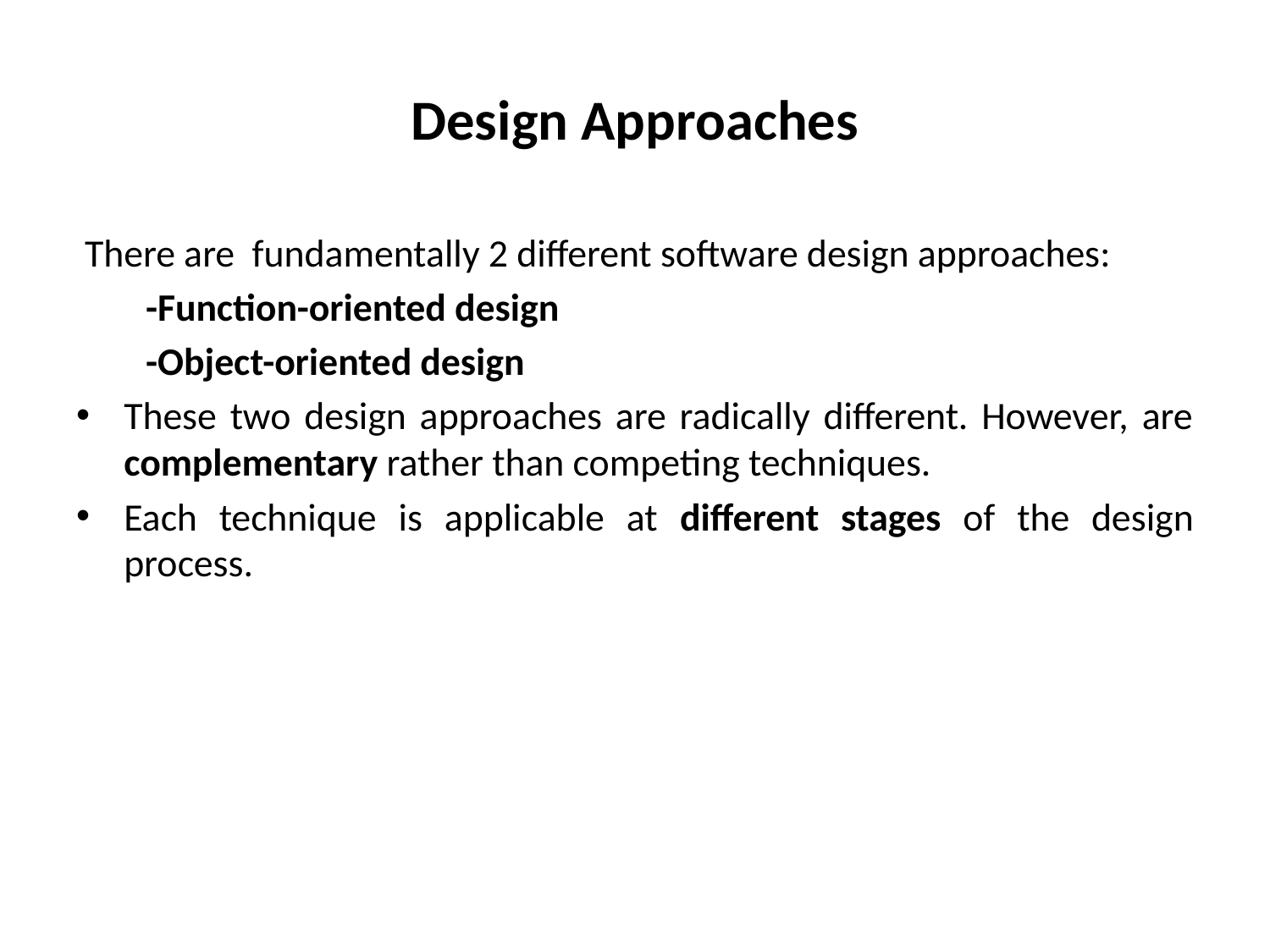

# Design Approaches
 There are  fundamentally 2 different software design approaches:
        -Function-oriented design
        -Object-oriented design
These two design approaches are radically different. However, are complementary rather than competing techniques.
Each technique is applicable at different stages of the design process.